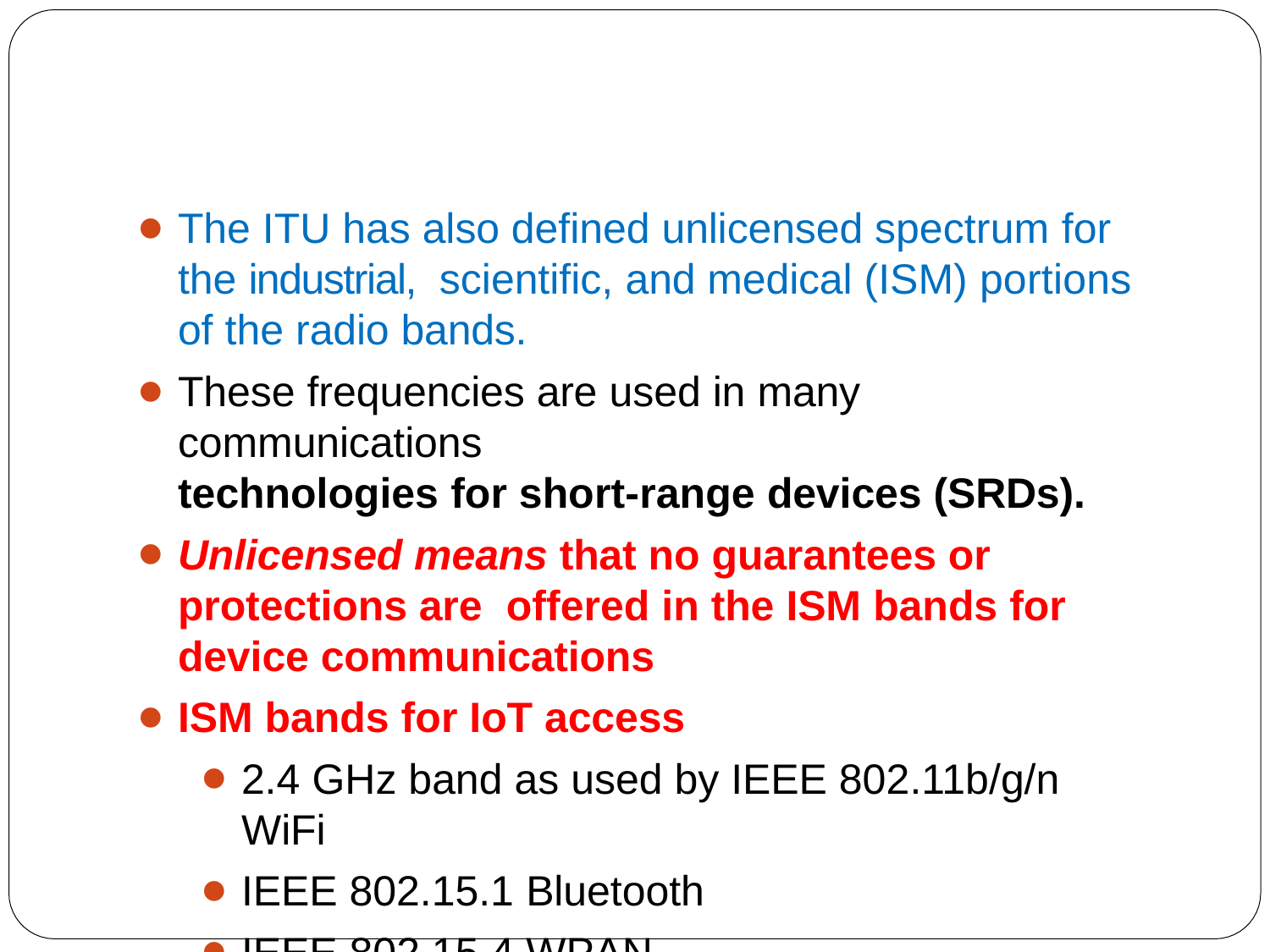

The ITU has also defined unlicensed spectrum for the industrial,  scientific, and medical (ISM) portions of the radio bands.
These frequencies are used in many communications
technologies for short-range devices (SRDs).
Unlicensed means that no guarantees or protections are  offered in the ISM bands for device communications
ISM bands for IoT access
2.4 GHz band as used by IEEE 802.11b/g/n WiFi
IEEE 802.15.1 Bluetooth
IEEE 802.15.4 WPAN